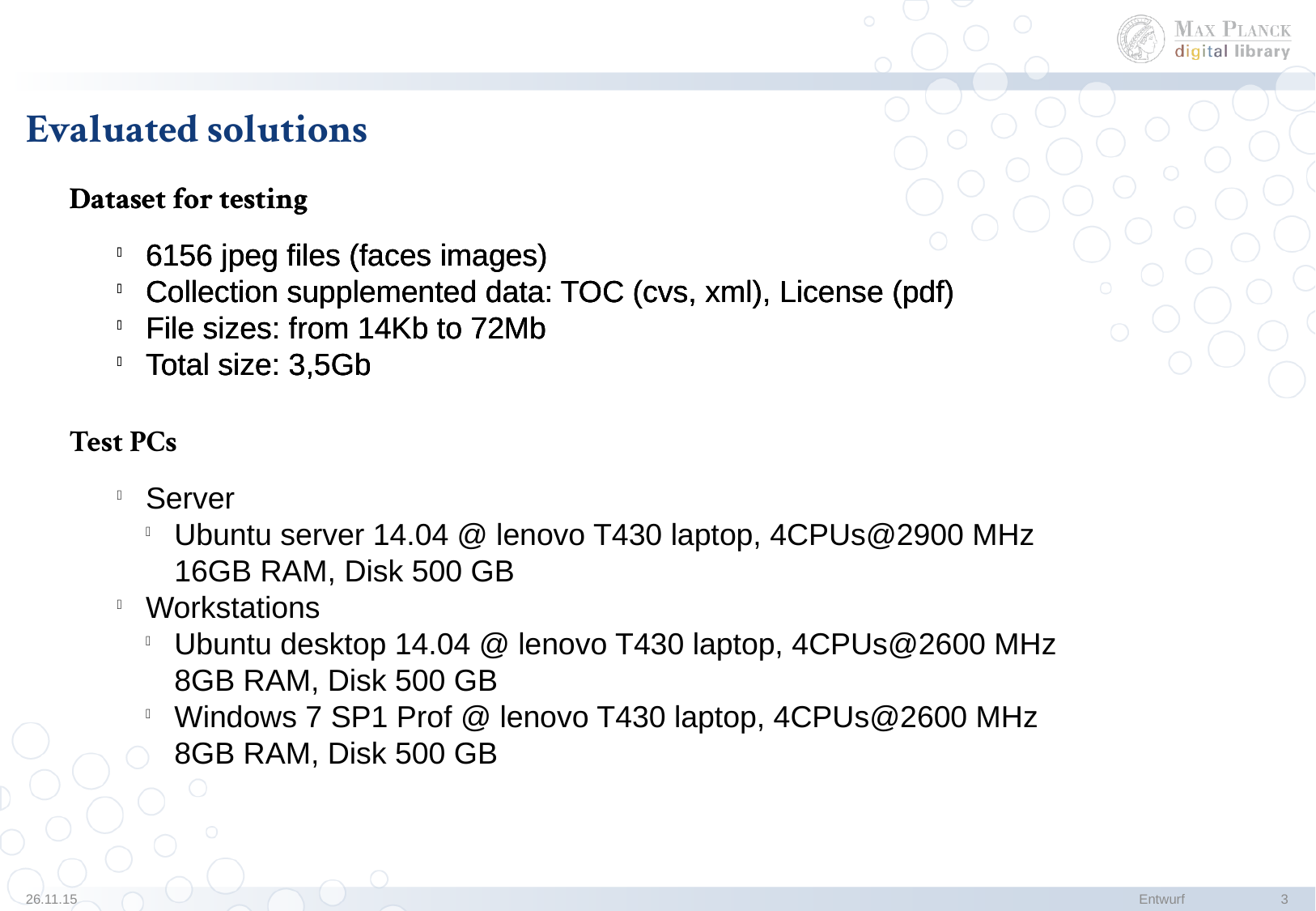

Evaluated solutions
Dataset for testing

Dataset for testing

6156 jpeg files (faces images)
Collection supplemented data: TOC (cvs, xml), License (pdf)
File sizes: from 14Kb to 72Mb
Total size: 3,5Gb

6156 jpeg files (faces images)
Collection supplemented data: TOC (cvs, xml), License (pdf)
File sizes: from 14Kb to 72Mb
Total size: 3,5Gb

6156 jpeg files (faces images)
Collection supplemented data: TOC (cvs, xml), License (pdf)
File sizes: from 14Kb to 72Mb
Total size: 3,5Gb

Test PCs

Server
Ubuntu server 14.04 @ lenovo T430 laptop, 4CPUs@2900 MHz 16GB RAM, Disk 500 GB
Workstations
Ubuntu desktop 14.04 @ lenovo T430 laptop, 4CPUs@2600 MHz 8GB RAM, Disk 500 GB
Windows 7 SP1 Prof @ lenovo T430 laptop, 4CPUs@2600 MHz 8GB RAM, Disk 500 GB

26.11.15
Entwurf
3